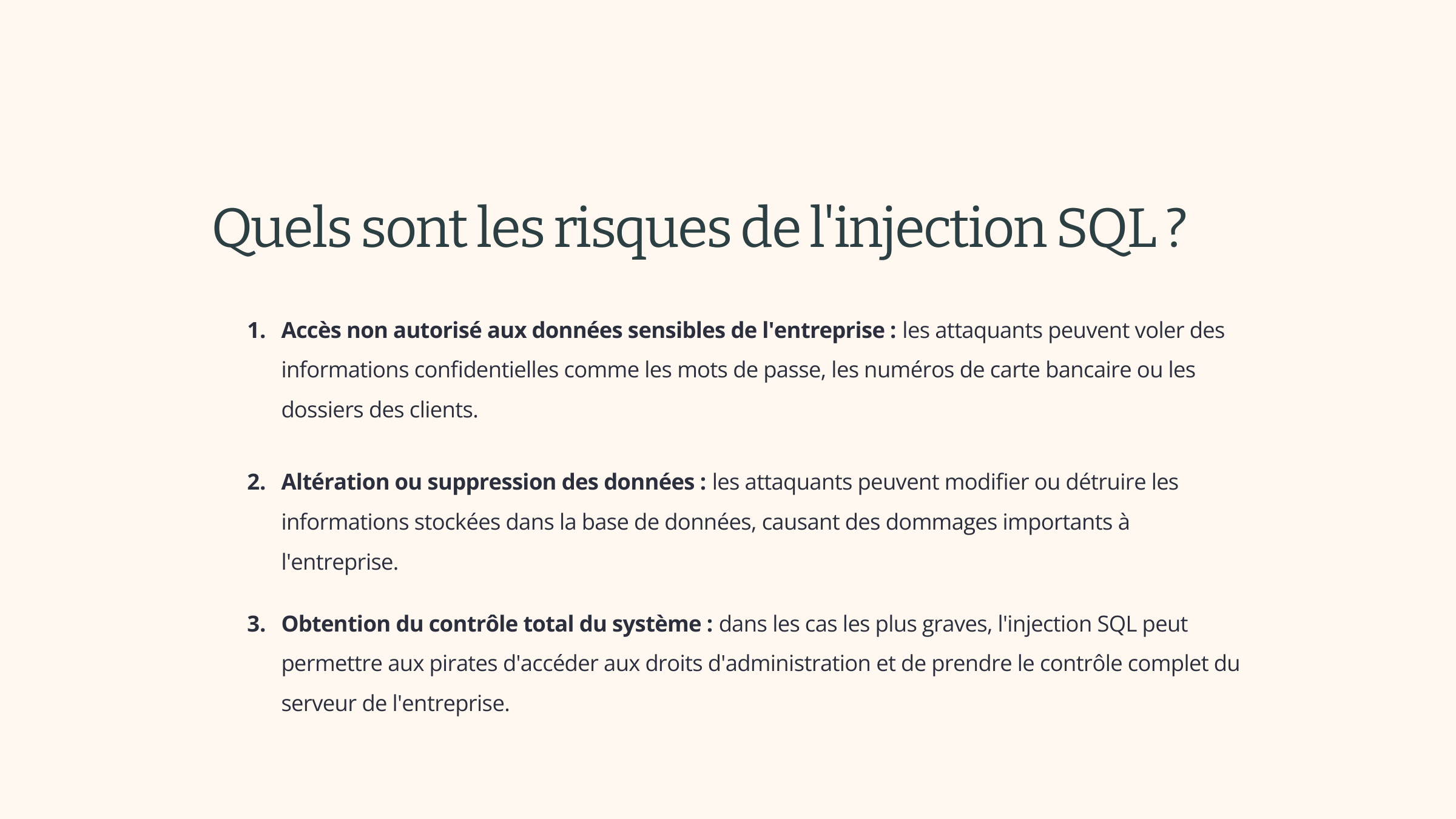

Quels sont les risques de l'injection SQL ?
Accès non autorisé aux données sensibles de l'entreprise : les attaquants peuvent voler des informations confidentielles comme les mots de passe, les numéros de carte bancaire ou les dossiers des clients.
Altération ou suppression des données : les attaquants peuvent modifier ou détruire les informations stockées dans la base de données, causant des dommages importants à l'entreprise.
Obtention du contrôle total du système : dans les cas les plus graves, l'injection SQL peut permettre aux pirates d'accéder aux droits d'administration et de prendre le contrôle complet du serveur de l'entreprise.